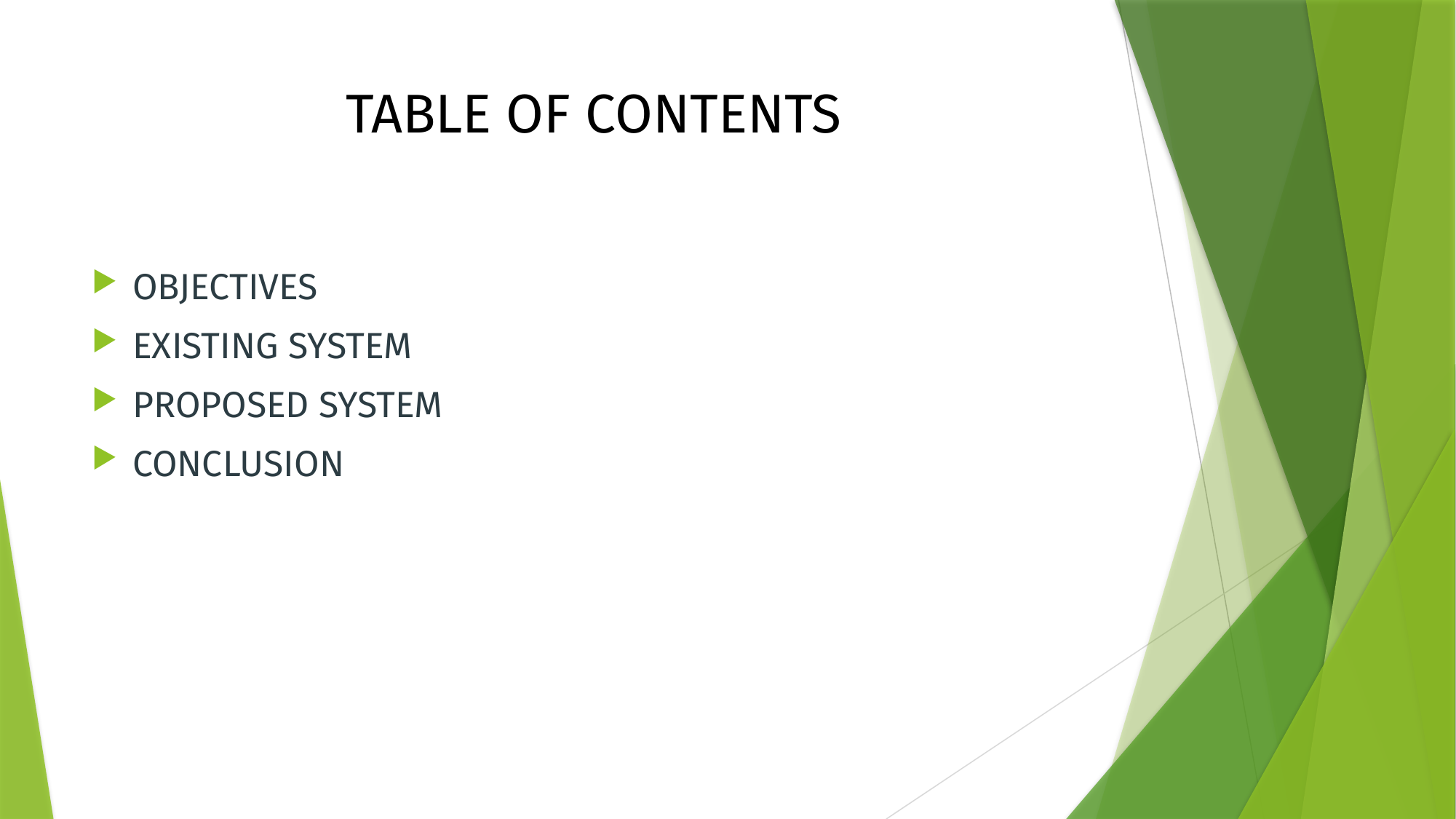

# TABLE OF CONTENTS
OBJECTIVES
EXISTING SYSTEM
PROPOSED SYSTEM
CONCLUSION